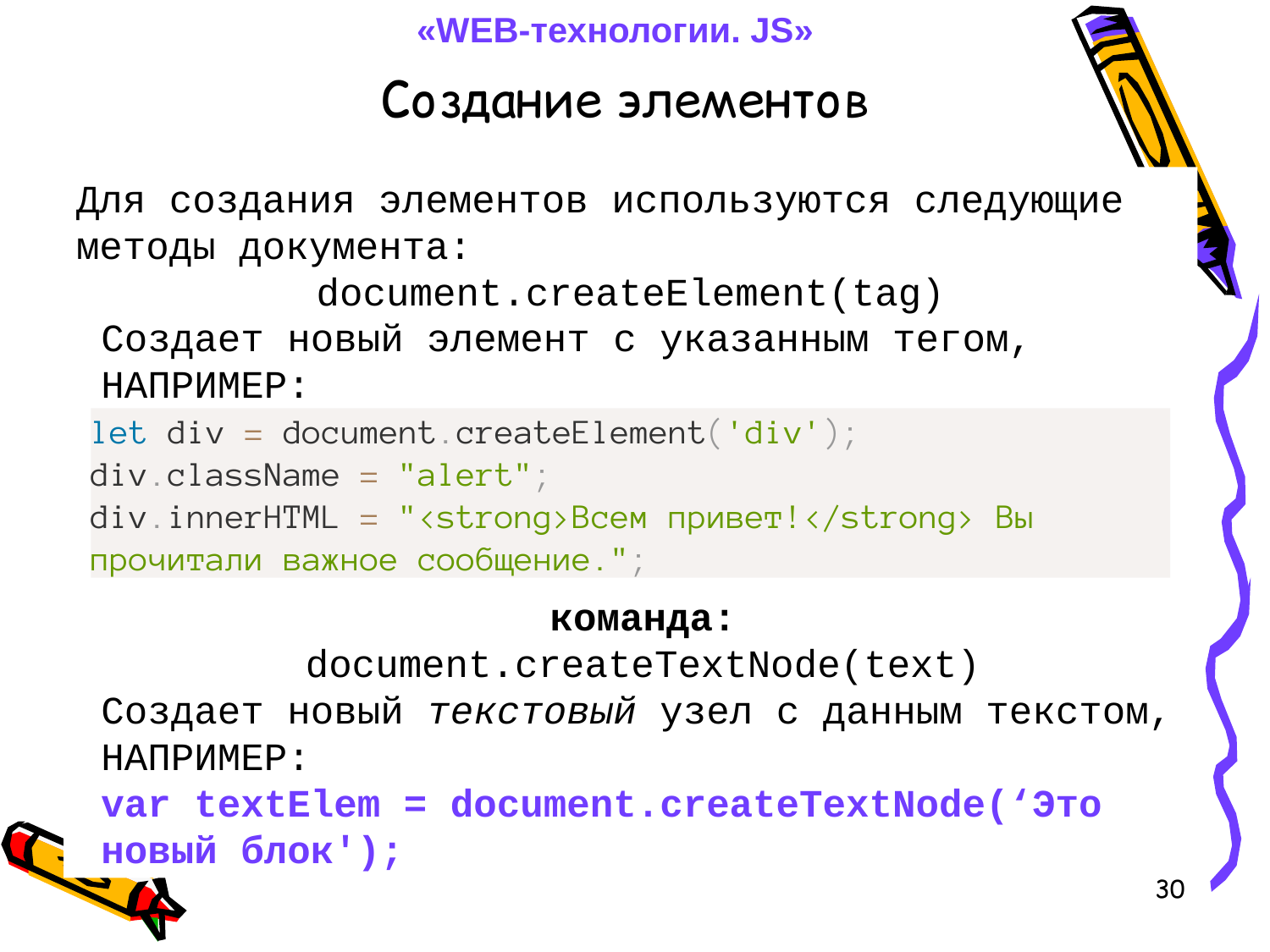

«WEB-технологии. JS»
Создание элементов
Для создания элементов используются следующие методы документа:
document.createElement(tag)
Создает новый элемент с указанным тегом, НАПРИМЕР:

команда:
document.createTextNode(text)
Создает новый текстовый узел с данным текстом, НАПРИМЕР:
var textElem = document.createTextNode(‘Это новый блок');
let div = document.createElement('div');
div.className = "alert";
div.innerHTML = "<strong>Всем привет!</strong> Вы прочитали важное сообщение.";
30